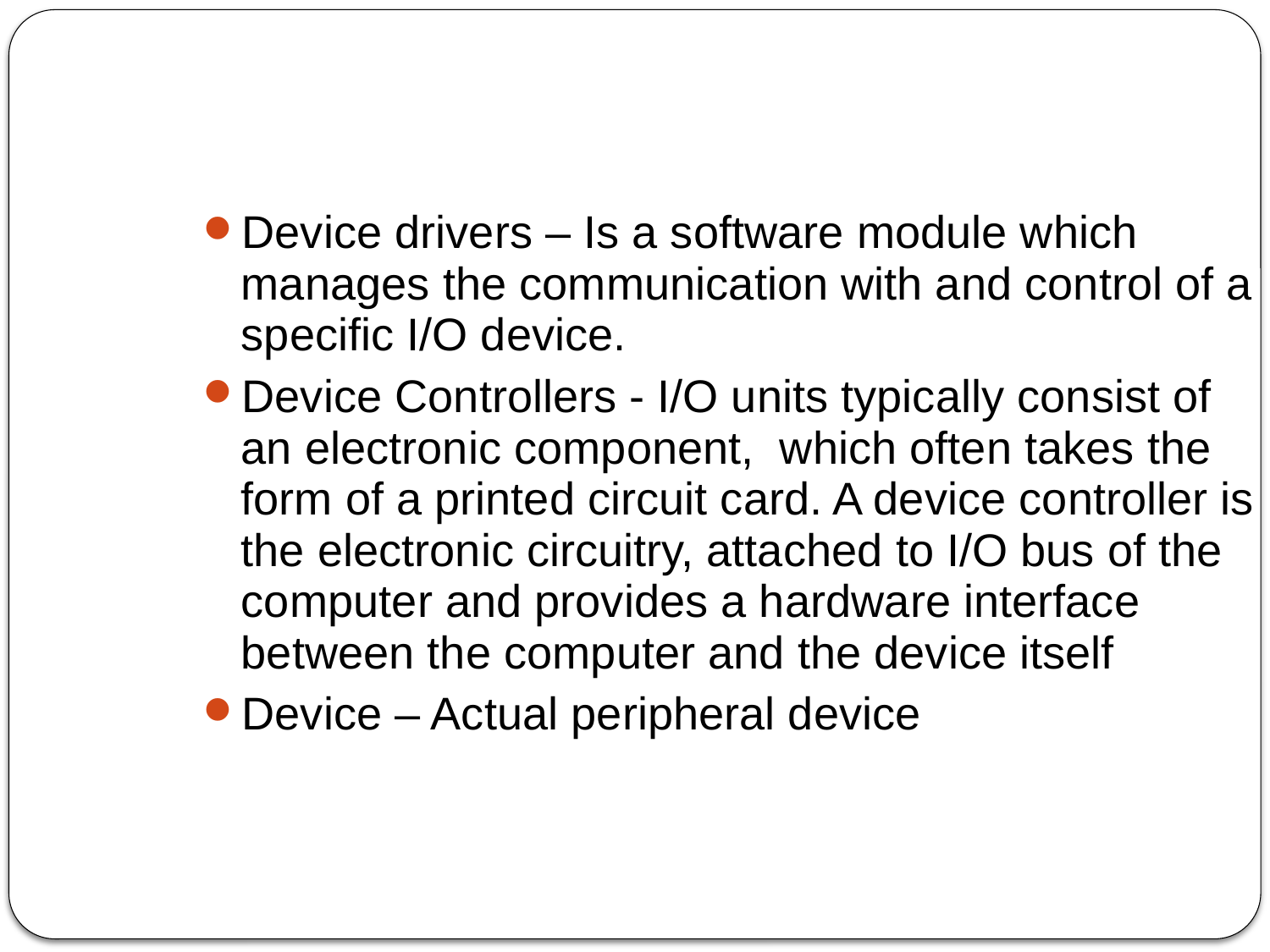

Device drivers – Is a software module which manages the communication with and control of a specific I/O device.
Device Controllers - I/O units typically consist of an electronic component,  which often takes the form of a printed circuit card. A device controller is the electronic circuitry, attached to I/O bus of the computer and provides a hardware interface between the computer and the device itself
Device – Actual peripheral device